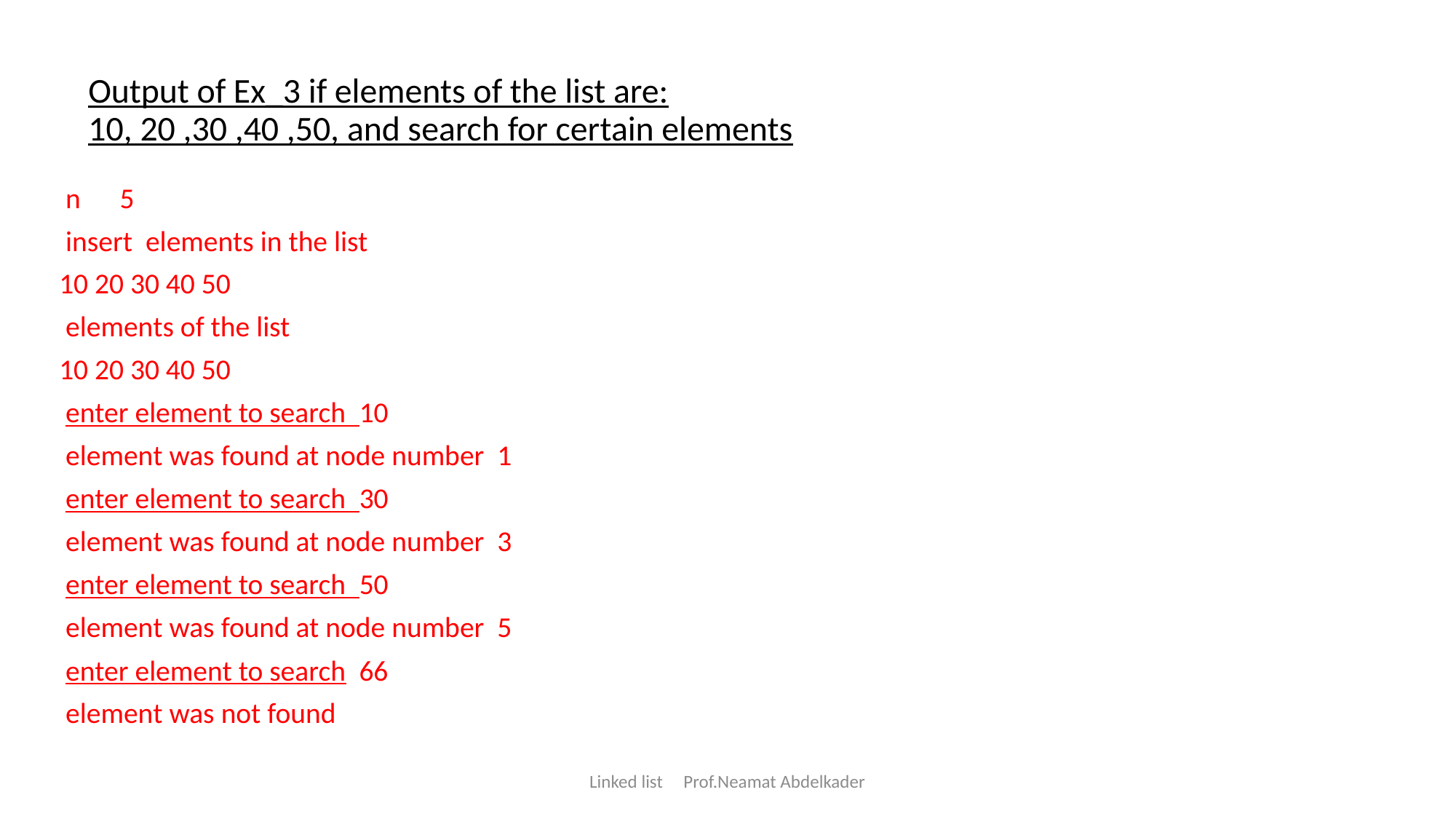

# Output of Ex_3 if elements of the list are: 10, 20 ,30 ,40 ,50, and search for certain elements
 n      5
 insert  elements in the list
10 20 30 40 50
 elements of the list
10 20 30 40 50
 enter element to search  10
 element was found at node number  1
 enter element to search  30
 element was found at node number  3
 enter element to search  50
 element was found at node number  5
 enter element to search  66
 element was not found

Linked list     Prof.Neamat Abdelkader
19